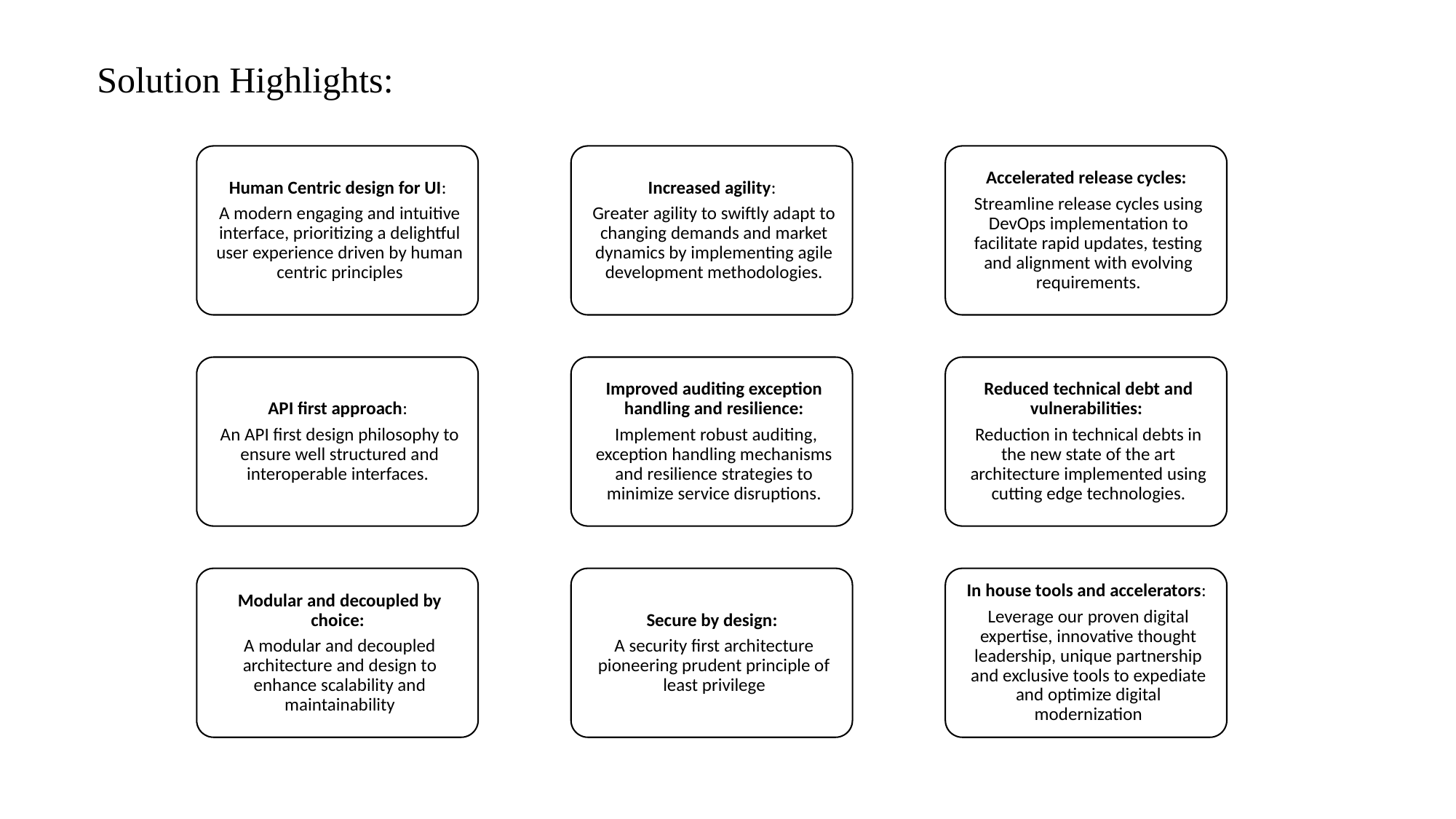

Solution Highlights:
Human Centric design for UI:
A modern engaging and intuitive interface, prioritizing a delightful user experience driven by human centric principles
API first approach:
An API first design philosophy to ensure well structured and interoperable interfaces.
Modular and decoupled by choice:
A modular and decoupled architecture and design to enhance scalability and maintainability
Secure by design:
A security first architecture pioneering prudent principle of least privilege
Improved auditing exception handling and resilience:
 Implement robust auditing, exception handling mechanisms and resilience strategies to minimize service disruptions.
Increased agility:
Greater agility to swiftly adapt to changing demands and market dynamics by implementing agile development methodologies.
Accelerated release cycles:
Streamline release cycles using DevOps implementation to facilitate rapid updates, testing and alignment with evolving requirements.
Reduced technical debt and vulnerabilities:
Reduction in technical debts in the new state of the art architecture implemented using cutting edge technologies.
In house tools and accelerators:
Leverage our proven digital expertise, innovative thought leadership, unique partnership and exclusive tools to expediate and optimize digital modernization